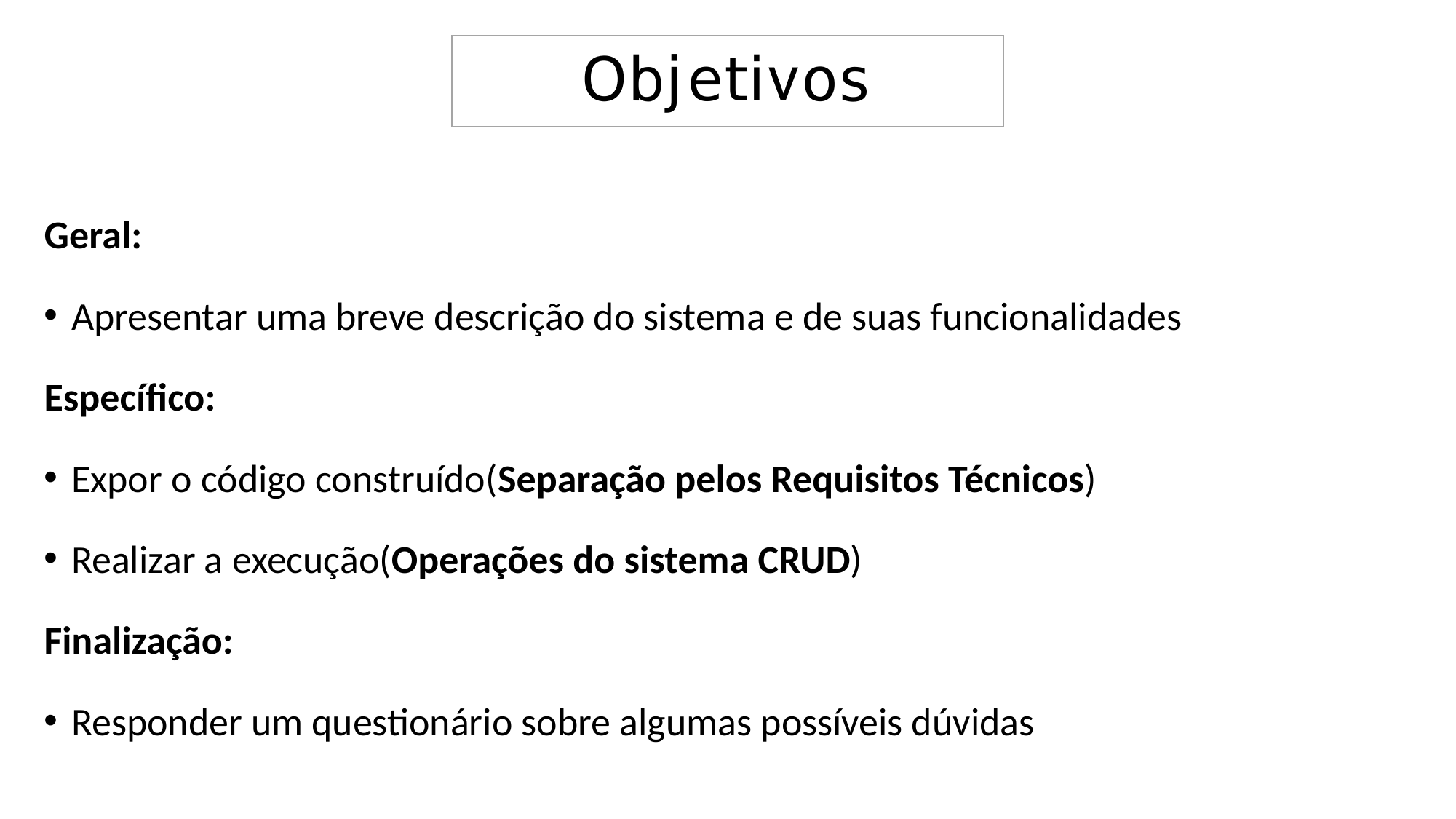

# Objetivos
Geral:
Apresentar uma breve descrição do sistema e de suas funcionalidades
Específico:
Expor o código construído(Separação pelos Requisitos Técnicos)
Realizar a execução(Operações do sistema CRUD)
Finalização:
Responder um questionário sobre algumas possíveis dúvidas